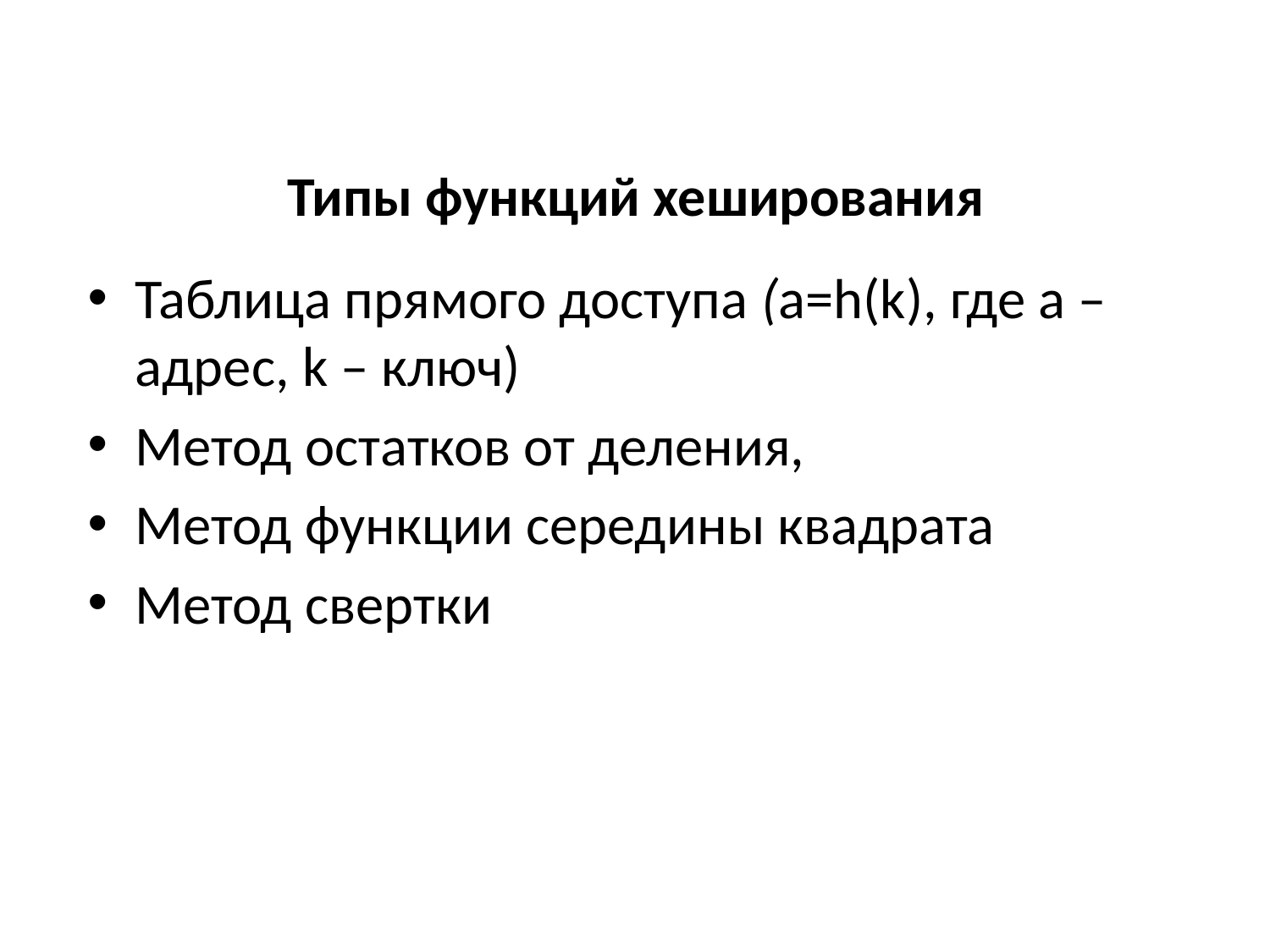

# Типы функций хеширования
Таблица прямого доступа (a=h(k), где a – адрес, k – ключ)
Метод остатков от деления,
Метод функции середины квадрата
Метод свертки